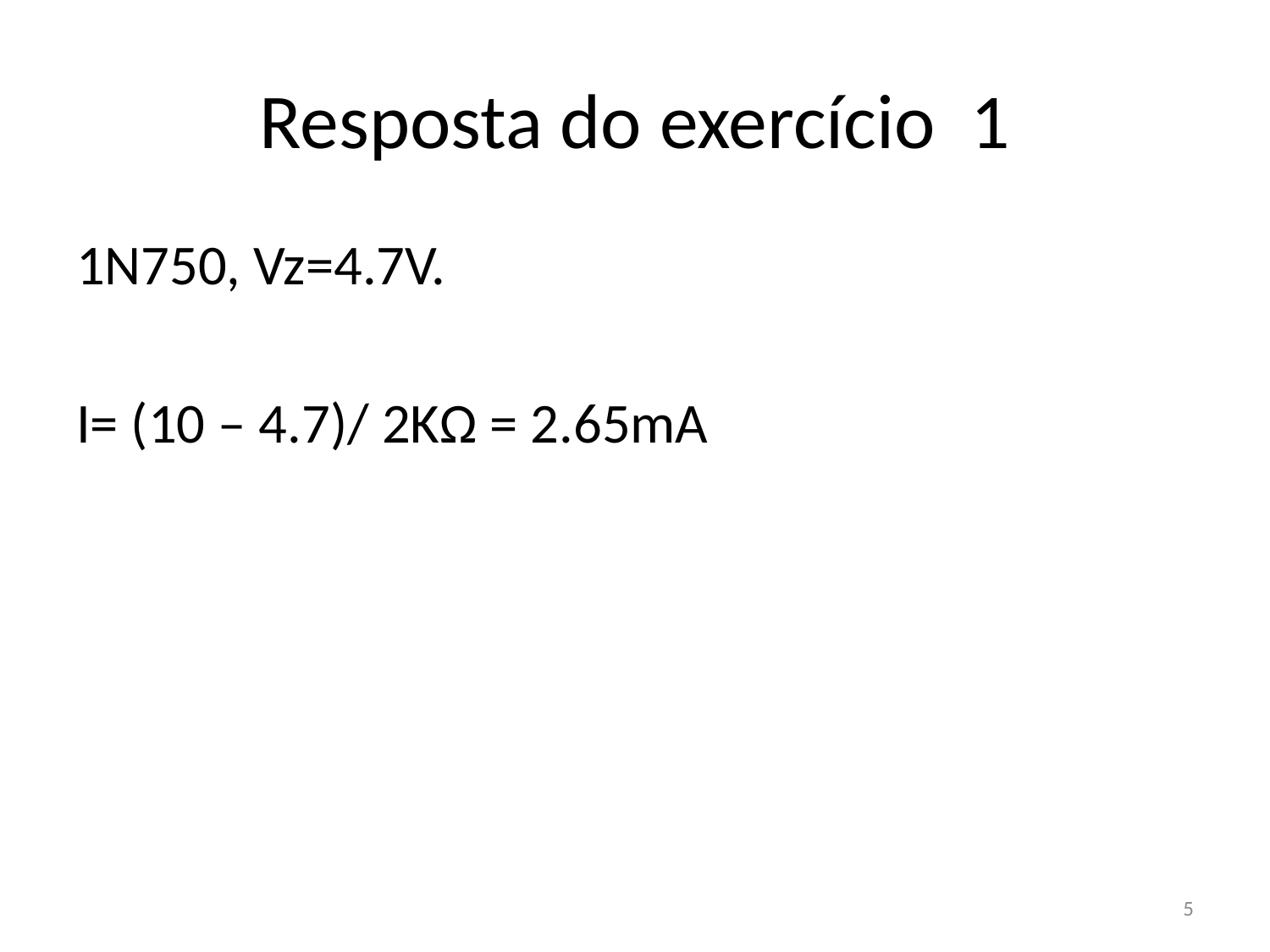

# Resposta do exercício  1
1N750, Vz=4.7V.

I= (10 – 4.7)/ 2KΩ = 2.65mA

5